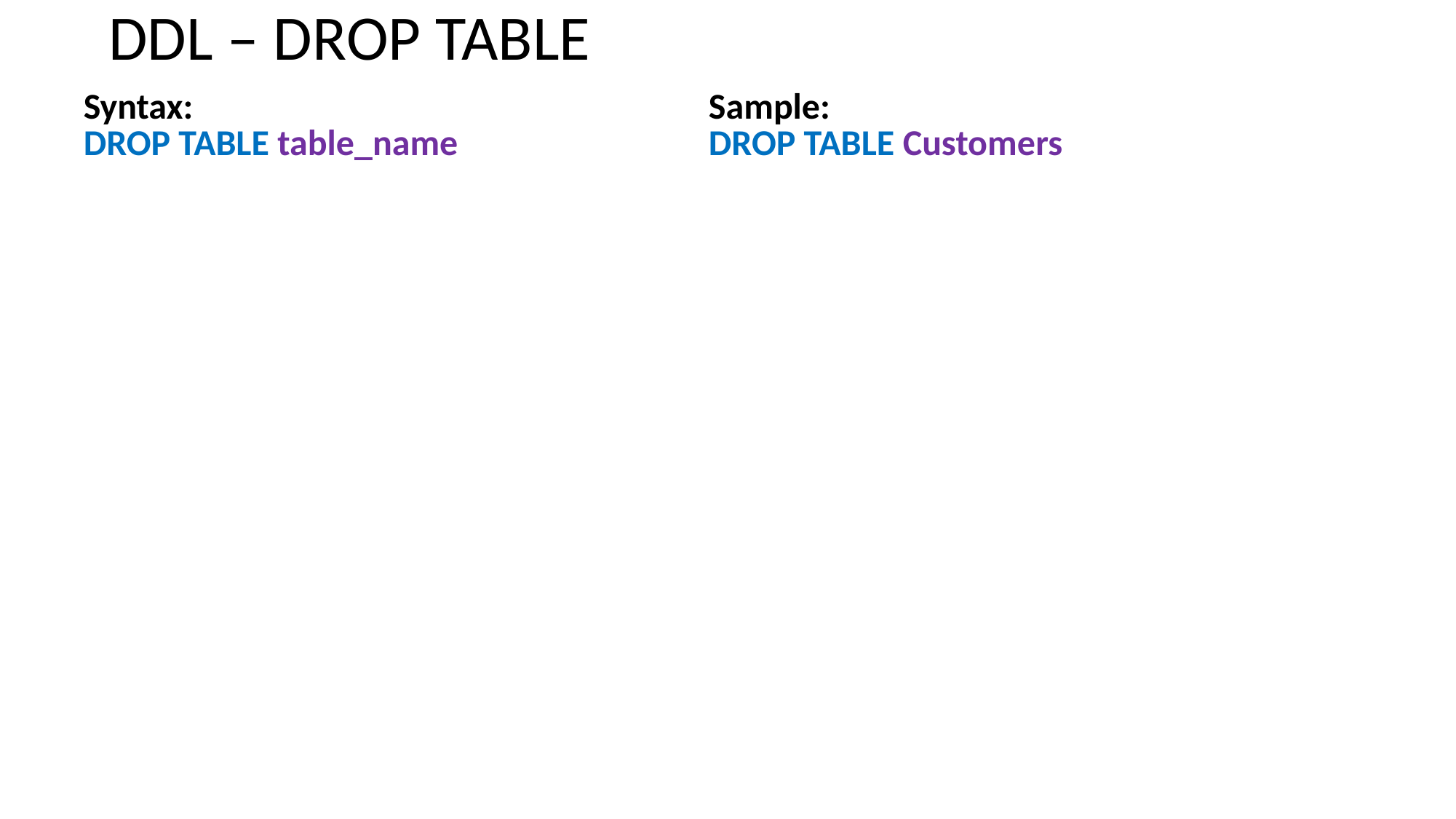

# DDL – DROP TABLE

| Syntax: DROP TABLE table\_name | Sample: DROP TABLE Customers |
| --- | --- |